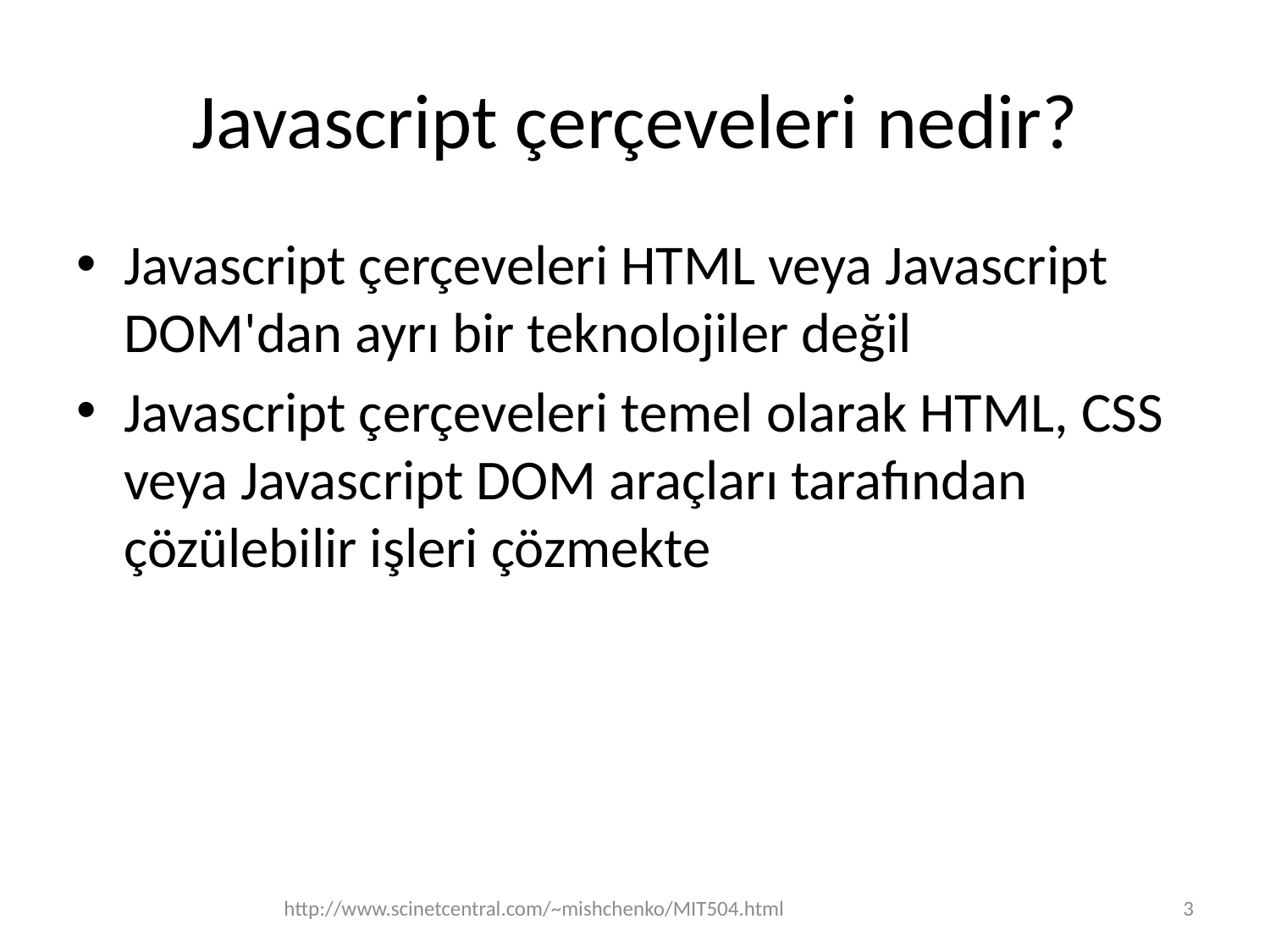

# Javascript çerçeveleri nedir?
Javascript çerçeveleri HTML veya Javascript DOM'dan ayrı bir teknolojiler değil
Javascript çerçeveleri temel olarak HTML, CSS veya Javascript DOM araçları tarafından çözülebilir işleri çözmekte

http://www.scinetcentral.com/~mishchenko/MIT504.html
3